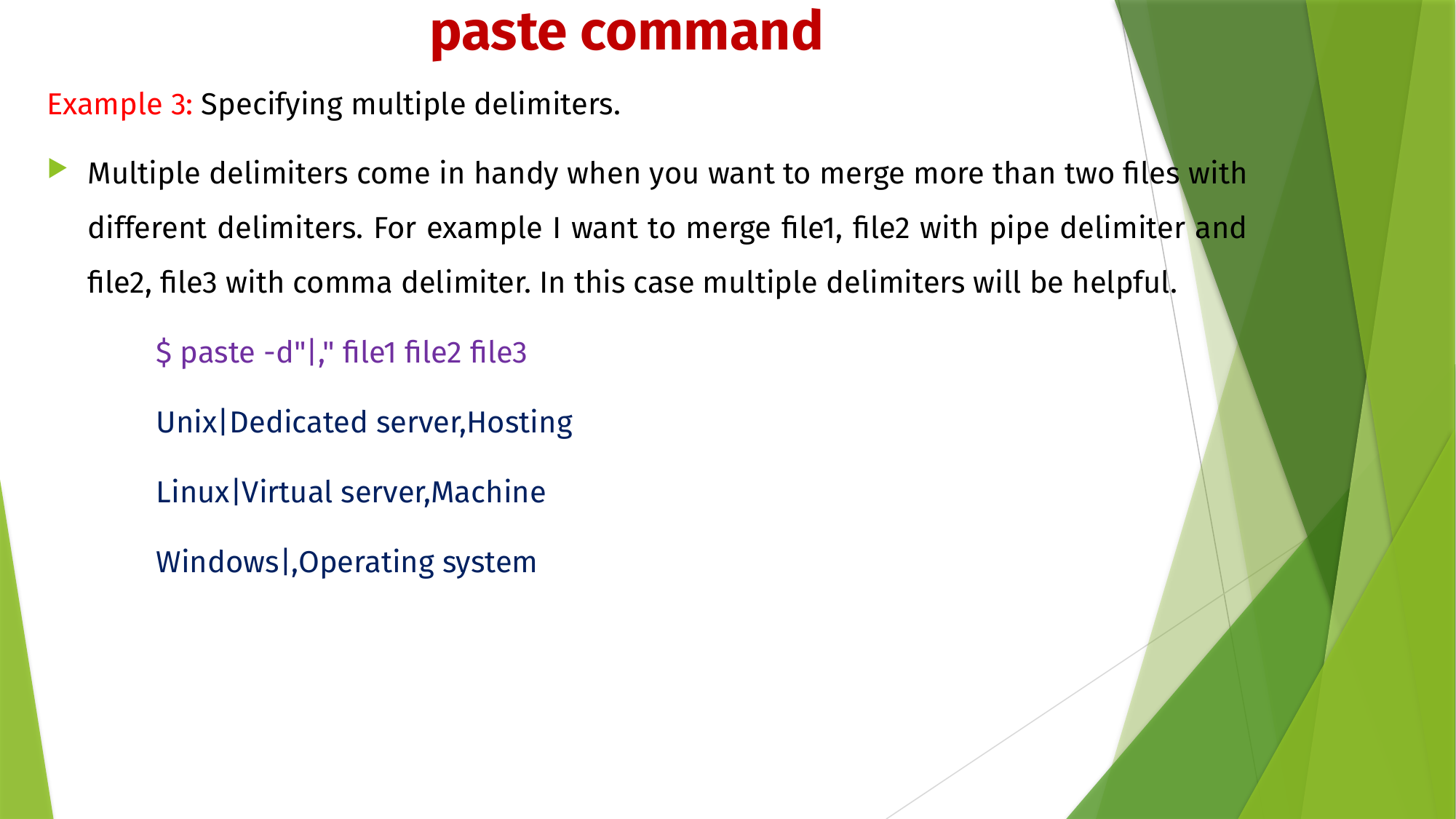

# paste command
Example 3: Specifying multiple delimiters.
Multiple delimiters come in handy when you want to merge more than two files with different delimiters. For example I want to merge file1, file2 with pipe delimiter and file2, file3 with comma delimiter. In this case multiple delimiters will be helpful.
	$ paste -d"|," file1 file2 file3
	Unix|Dedicated server,Hosting
	Linux|Virtual server,Machine
	Windows|,Operating system